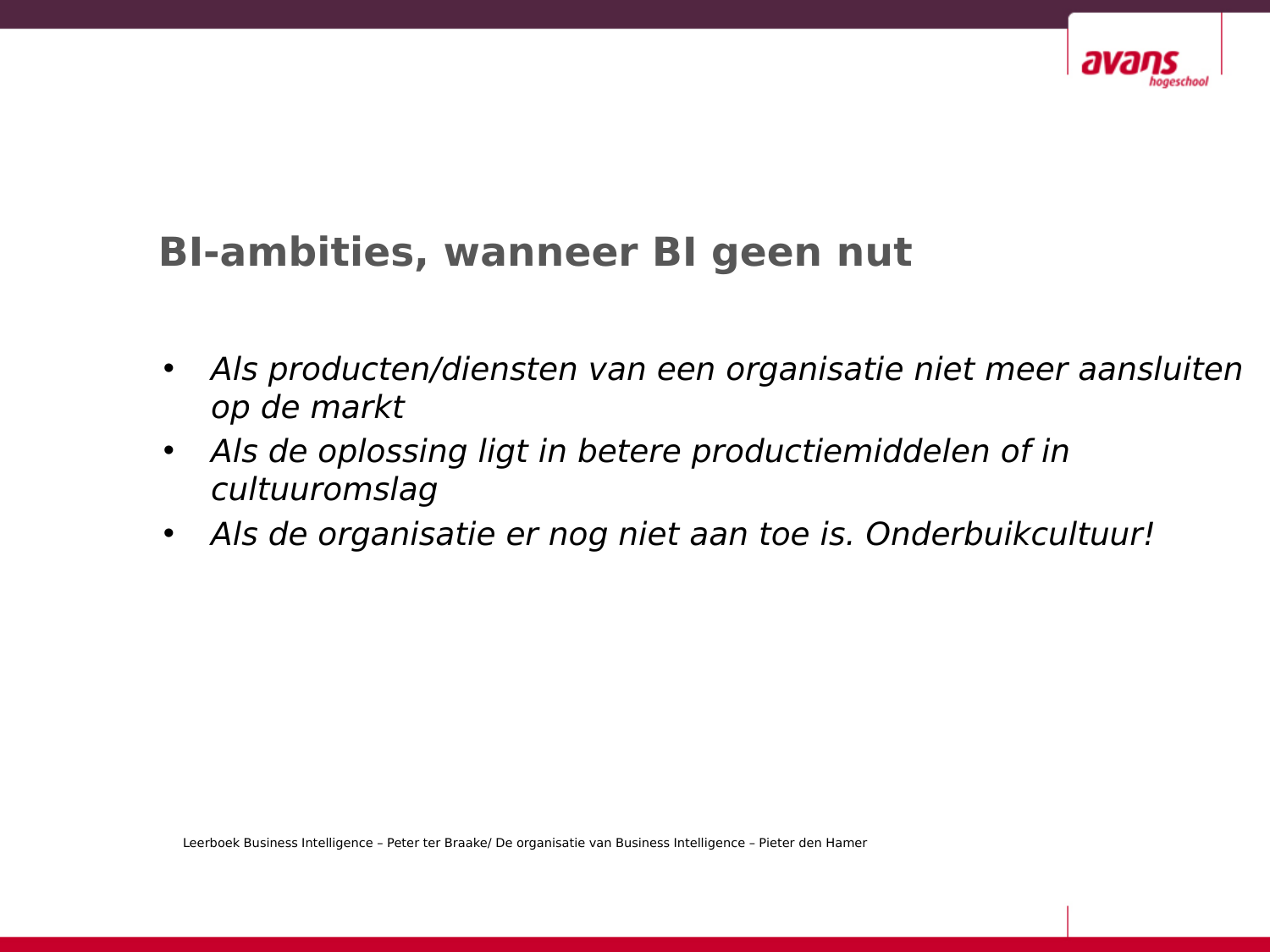

BI-ambities, wanneer BI geen nut
Als producten/diensten van een organisatie niet meer aansluiten op de markt
Als de oplossing ligt in betere productiemiddelen of in cultuuromslag
Als de organisatie er nog niet aan toe is. Onderbuikcultuur!